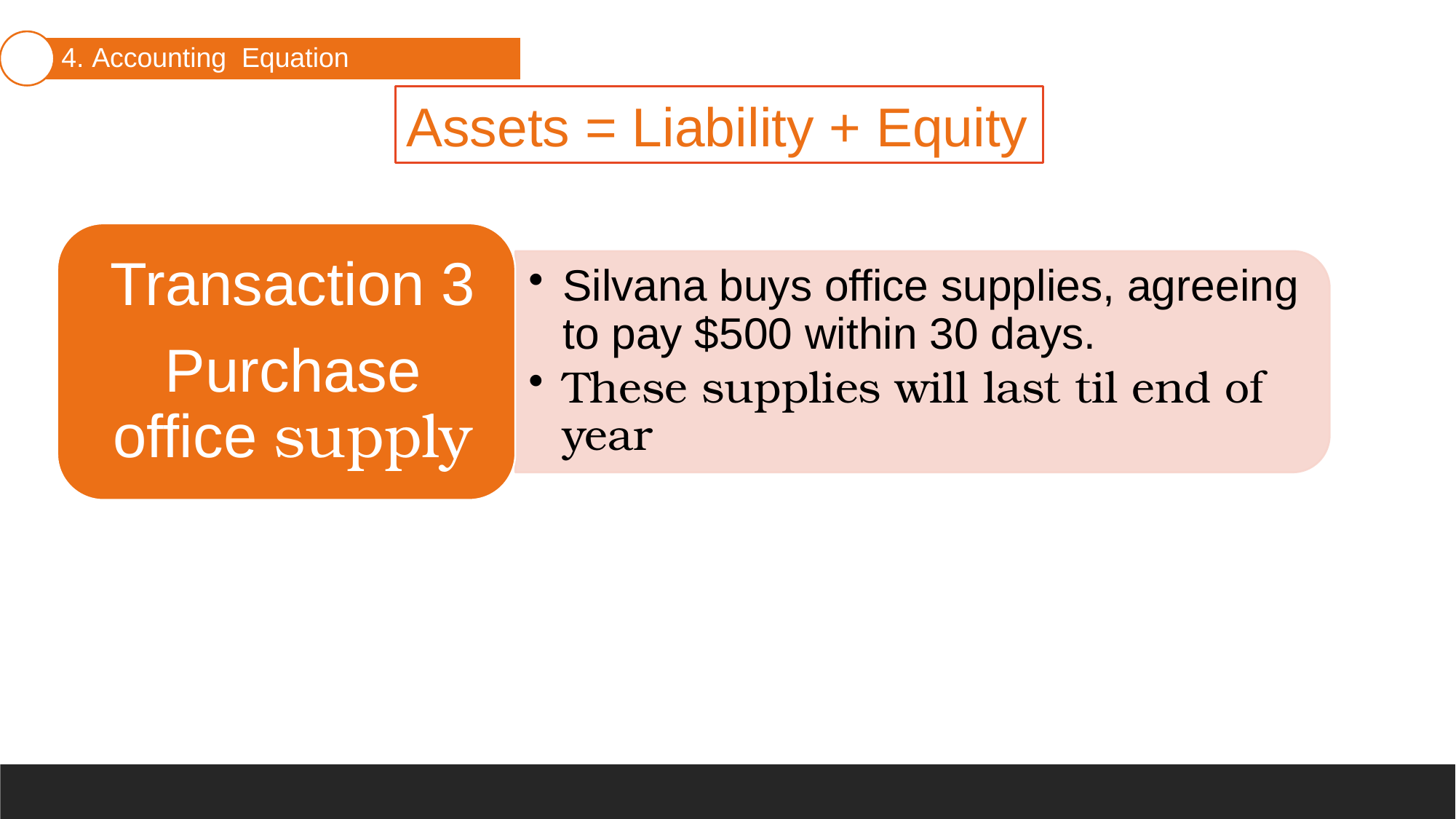

4. Accounting  Equation

3. Basic concepts

2. Transactions as accounting events

1. What is Accounting
Assets = Liability + Equity

Silvana buys office supplies, agreeing to pay $500 within 30 days.
These supplies will last til end of year
Transaction 3
Purchase office supply